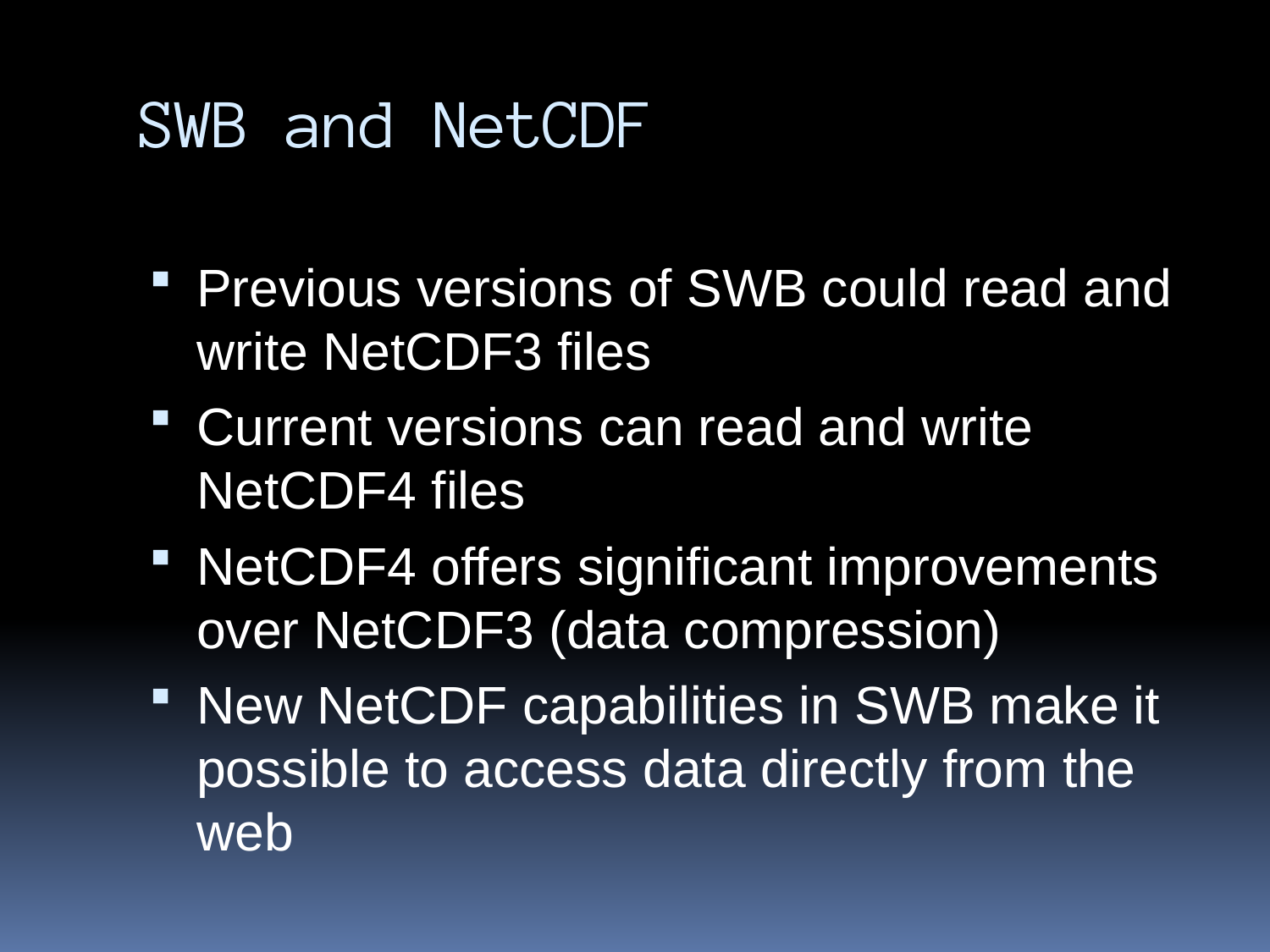

# SWB and NetCDF
Previous versions of SWB could read and write NetCDF3 files
Current versions can read and write NetCDF4 files
NetCDF4 offers significant improvements over NetCDF3 (data compression)
New NetCDF capabilities in SWB make it possible to access data directly from the web